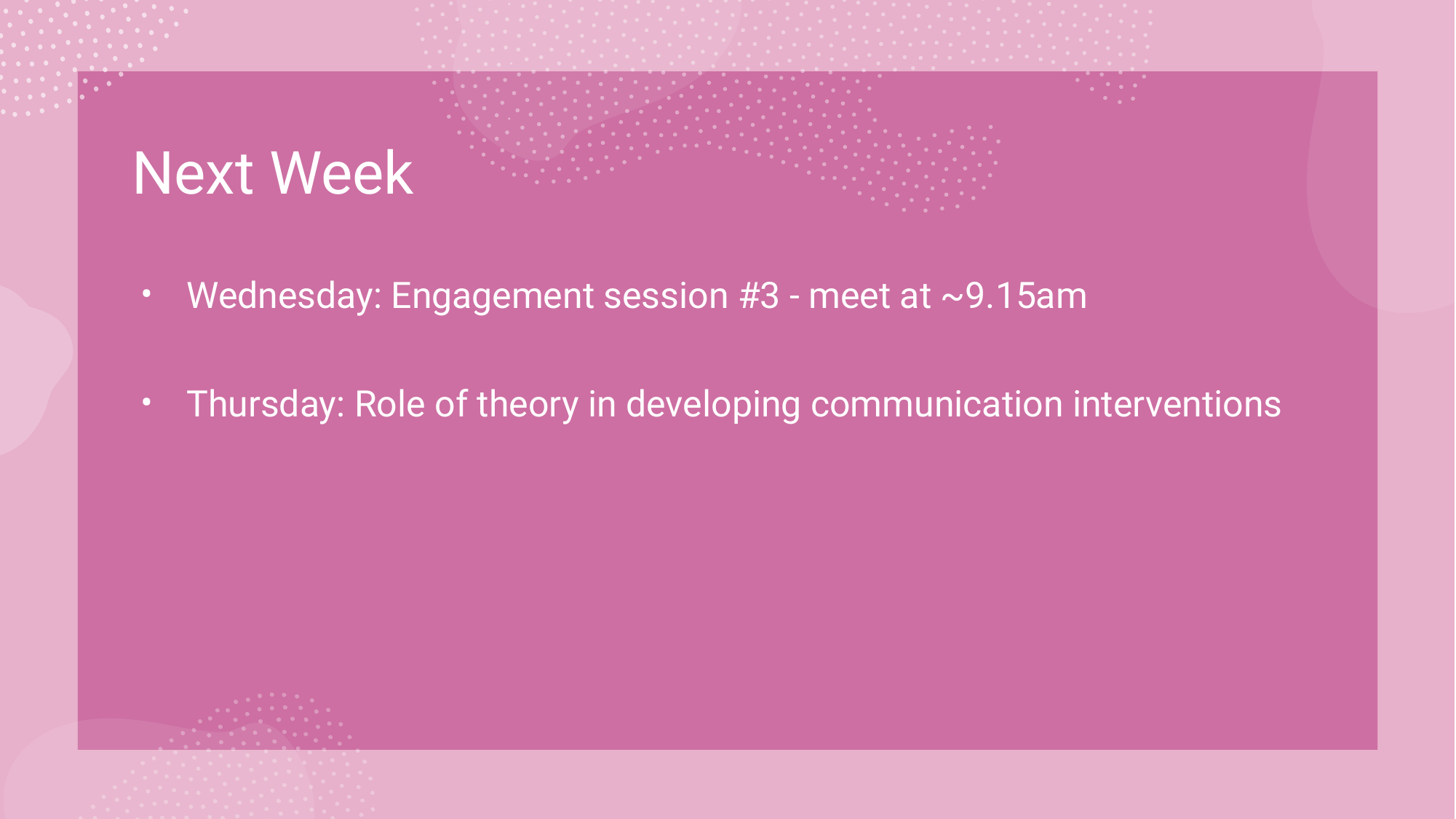

# Next Week

Wednesday: Engagement session #3 - meet at ~9.15am

Thursday: Role of theory in developing communication interventions